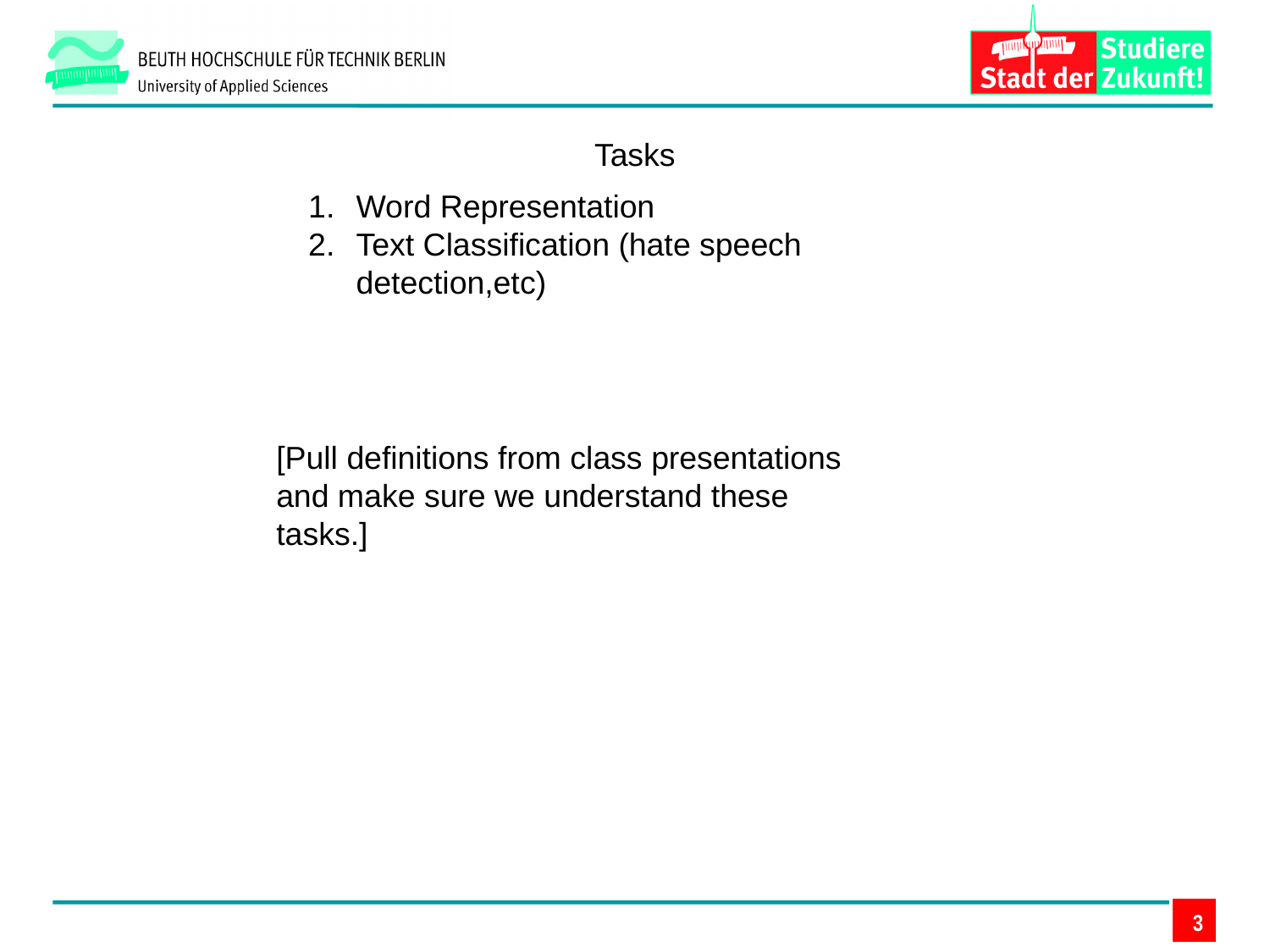

Tasks
Word Representation
Text Classification (hate speech detection,etc)
[Pull definitions from class presentations and make sure we understand these tasks.]
3